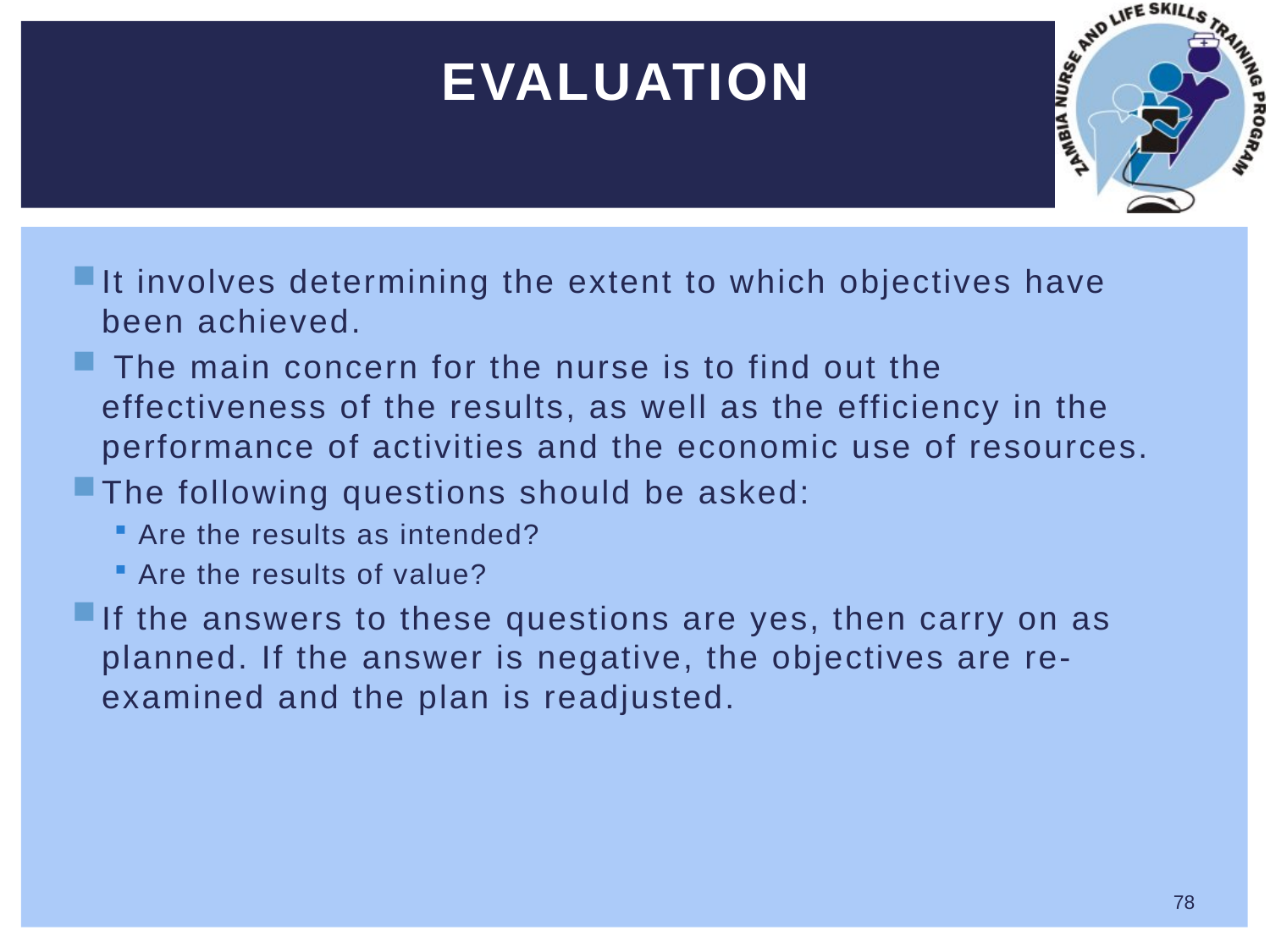

# Evaluation
It involves determining the extent to which objectives have been achieved.
 The main concern for the nurse is to find out the effectiveness of the results, as well as the efficiency in the performance of activities and the economic use of resources.
The following questions should be asked:
Are the results as intended?
Are the results of value?
If the answers to these questions are yes, then carry on as planned. If the answer is negative, the objectives are re-examined and the plan is readjusted.
78